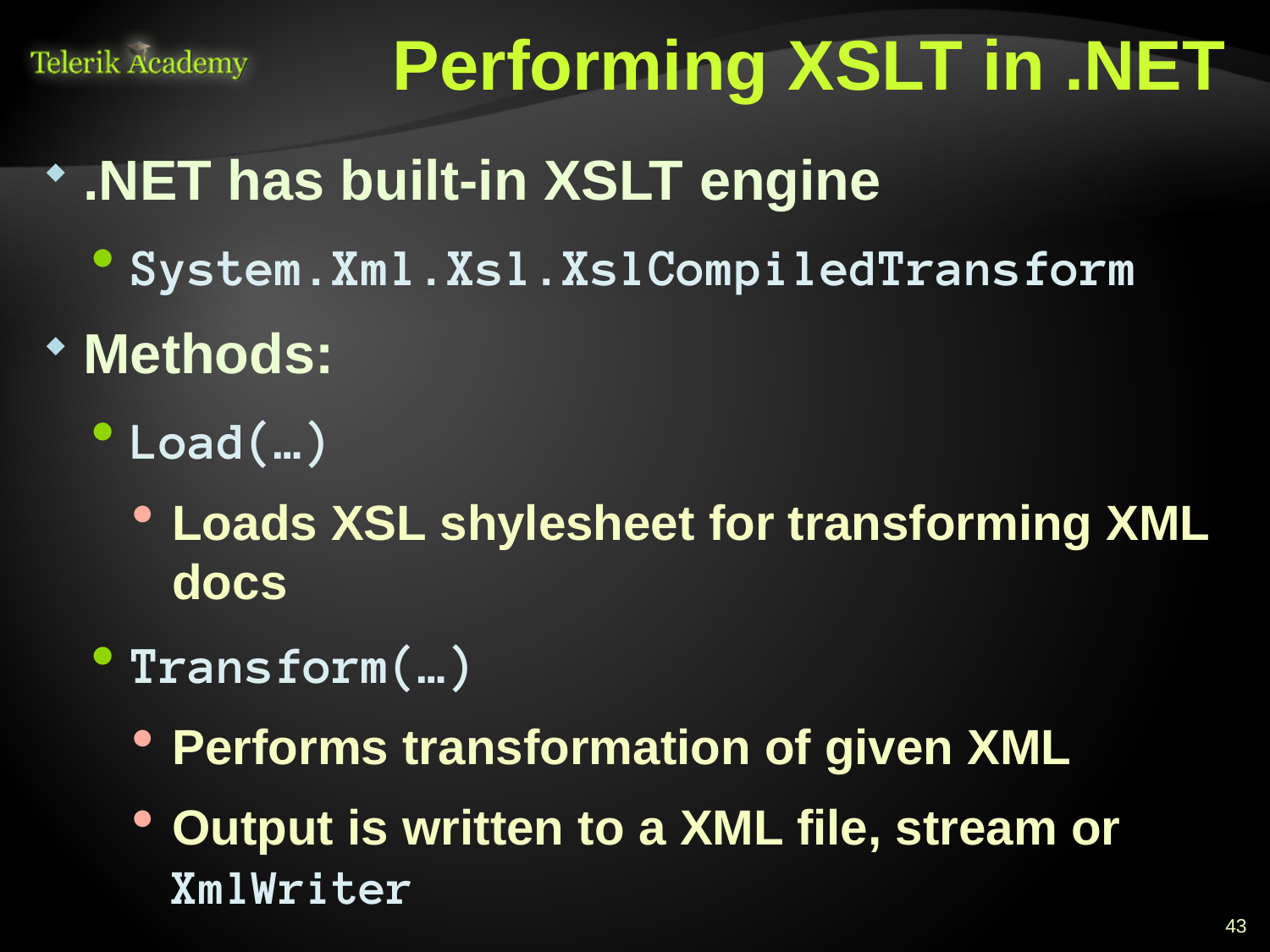

# Performing XSLT in .NET
.NET has built-in XSLT engine
System.Xml.Xsl.XslCompiledTransform
Methods:
Load(…)
Loads XSL shylesheet for transforming XML docs
Transform(…)
Performs transformation of given XML
Output is written to a XML file, stream or XmlWriter
43